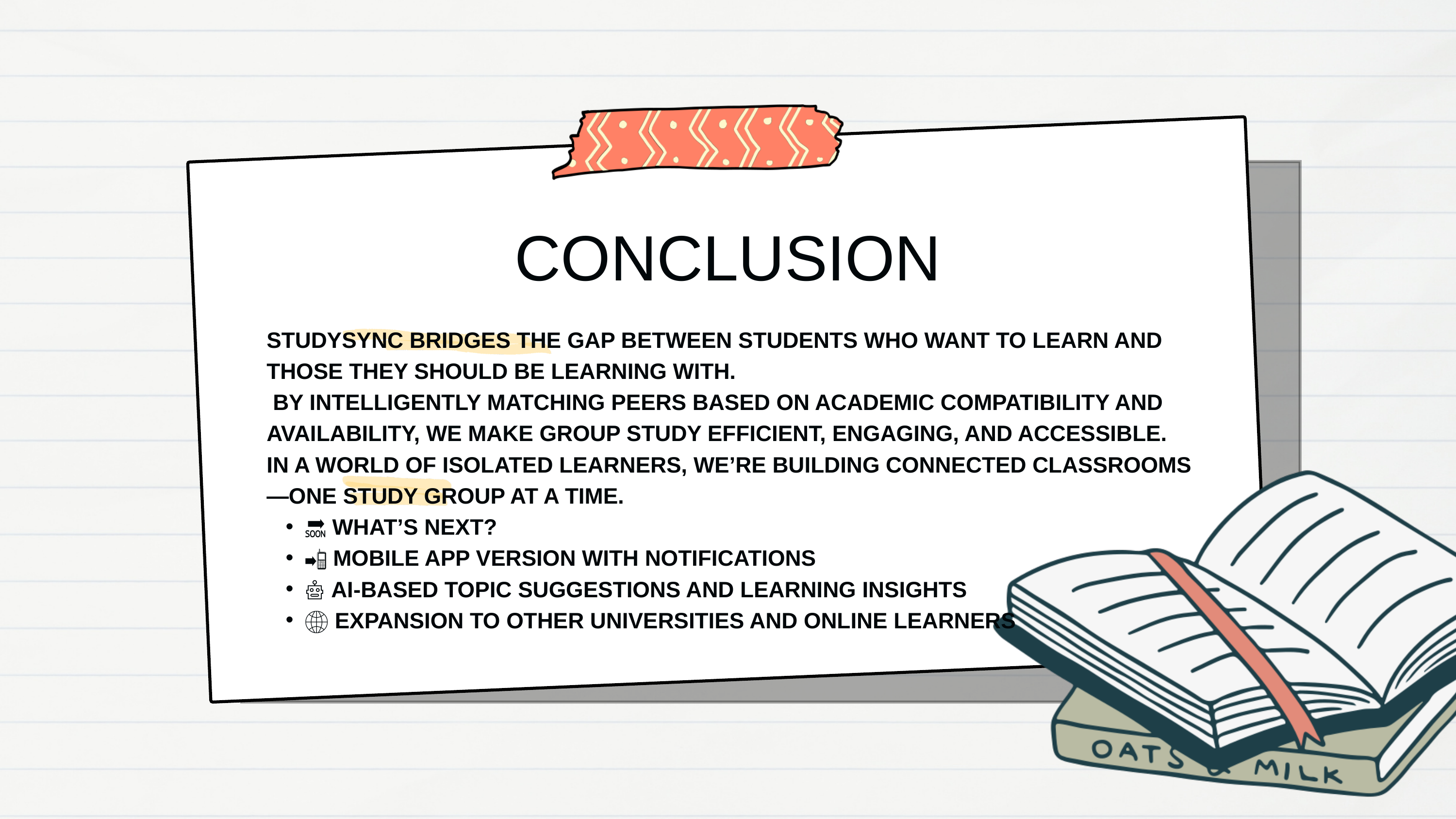

CONCLUSION

STUDYSYNC BRIDGES THE GAP BETWEEN STUDENTS WHO WANT TO LEARN AND THOSE THEY SHOULD BE LEARNING WITH.
 BY INTELLIGENTLY MATCHING PEERS BASED ON ACADEMIC COMPATIBILITY AND AVAILABILITY, WE MAKE GROUP STUDY EFFICIENT, ENGAGING, AND ACCESSIBLE.
IN A WORLD OF ISOLATED LEARNERS, WE’RE BUILDING CONNECTED CLASSROOMS—ONE STUDY GROUP AT A TIME.
🔜 WHAT’S NEXT?
📲 MOBILE APP VERSION WITH NOTIFICATIONS
🤖 AI-BASED TOPIC SUGGESTIONS AND LEARNING INSIGHTS
🌐 EXPANSION TO OTHER UNIVERSITIES AND ONLINE LEARNERS